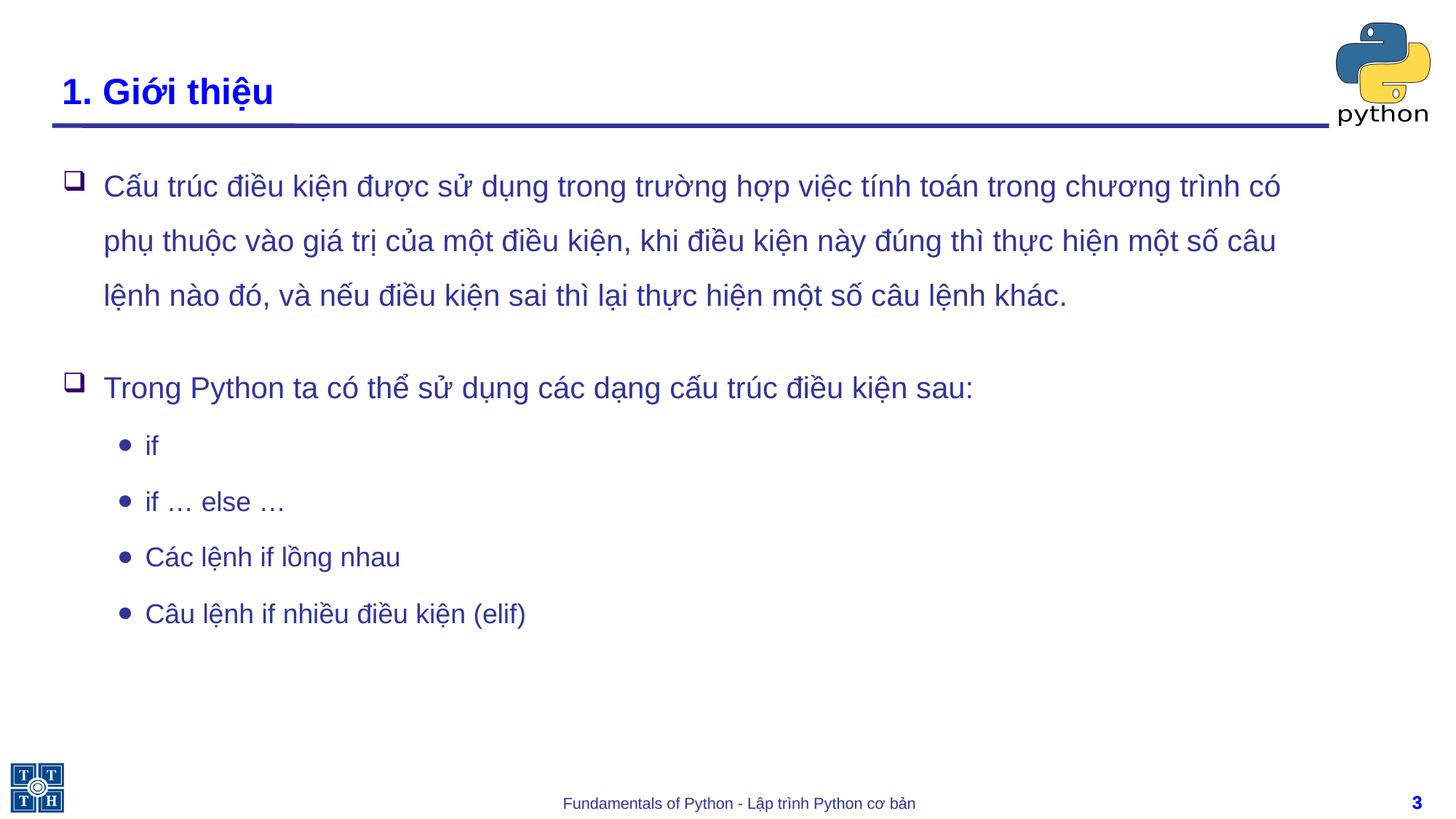

# 1. Giới thiệu
Cấu trúc điều kiện được sử dụng trong trường hợp việc tính toán trong chương trình có phụ thuộc vào giá trị của một điều kiện, khi điều kiện này đúng thì thực hiện một số câu lệnh nào đó, và nếu điều kiện sai thì lại thực hiện một số câu lệnh khác.
Trong Python ta có thể sử dụng các dạng cấu trúc điều kiện sau:
if
if … else …
Các lệnh if lồng nhau
Câu lệnh if nhiều điều kiện (elif)